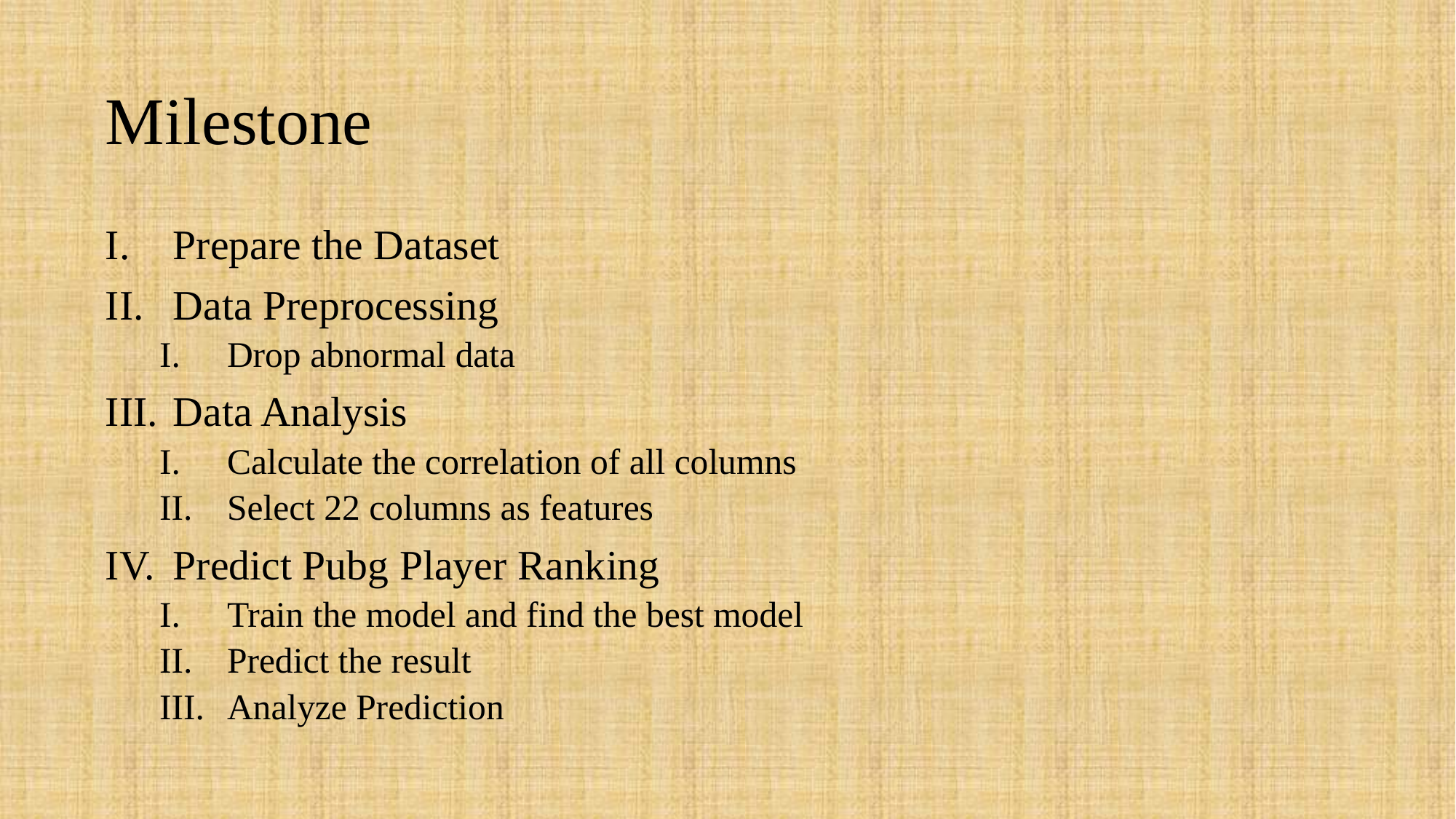

# Milestone
Prepare the Dataset
Data Preprocessing
Drop abnormal data
Data Analysis
Calculate the correlation of all columns
Select 22 columns as features
Predict Pubg Player Ranking
Train the model and find the best model
Predict the result
Analyze Prediction